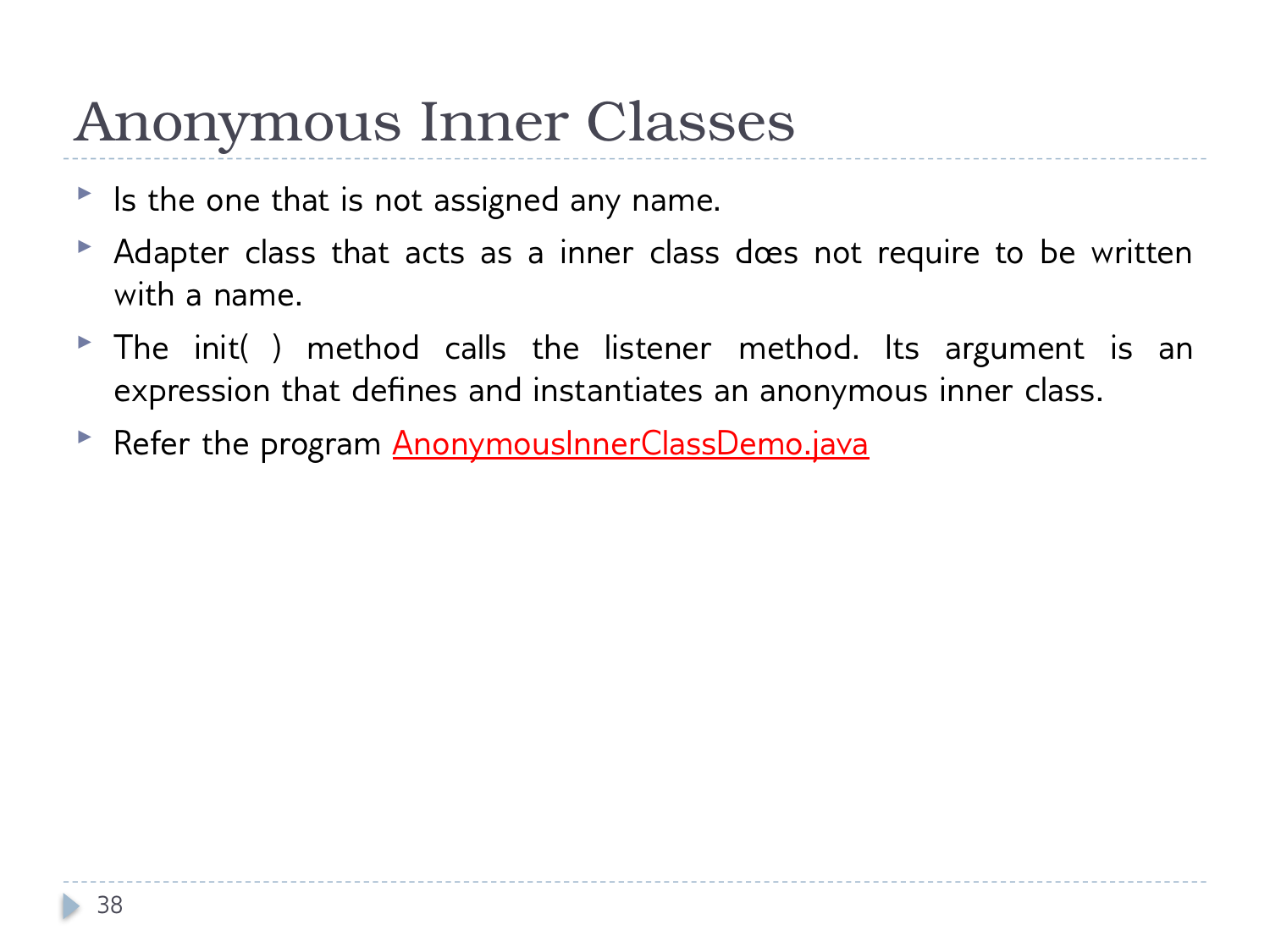

# Anonymous Inner Classes
Is the one that is not assigned any name.
Adapter class that acts as a inner class does not require to be written with a name.
The init( ) method calls the listener method. Its argument is an expression that defines and instantiates an anonymous inner class.
Refer the program AnonymousInnerClassDemo.java
38